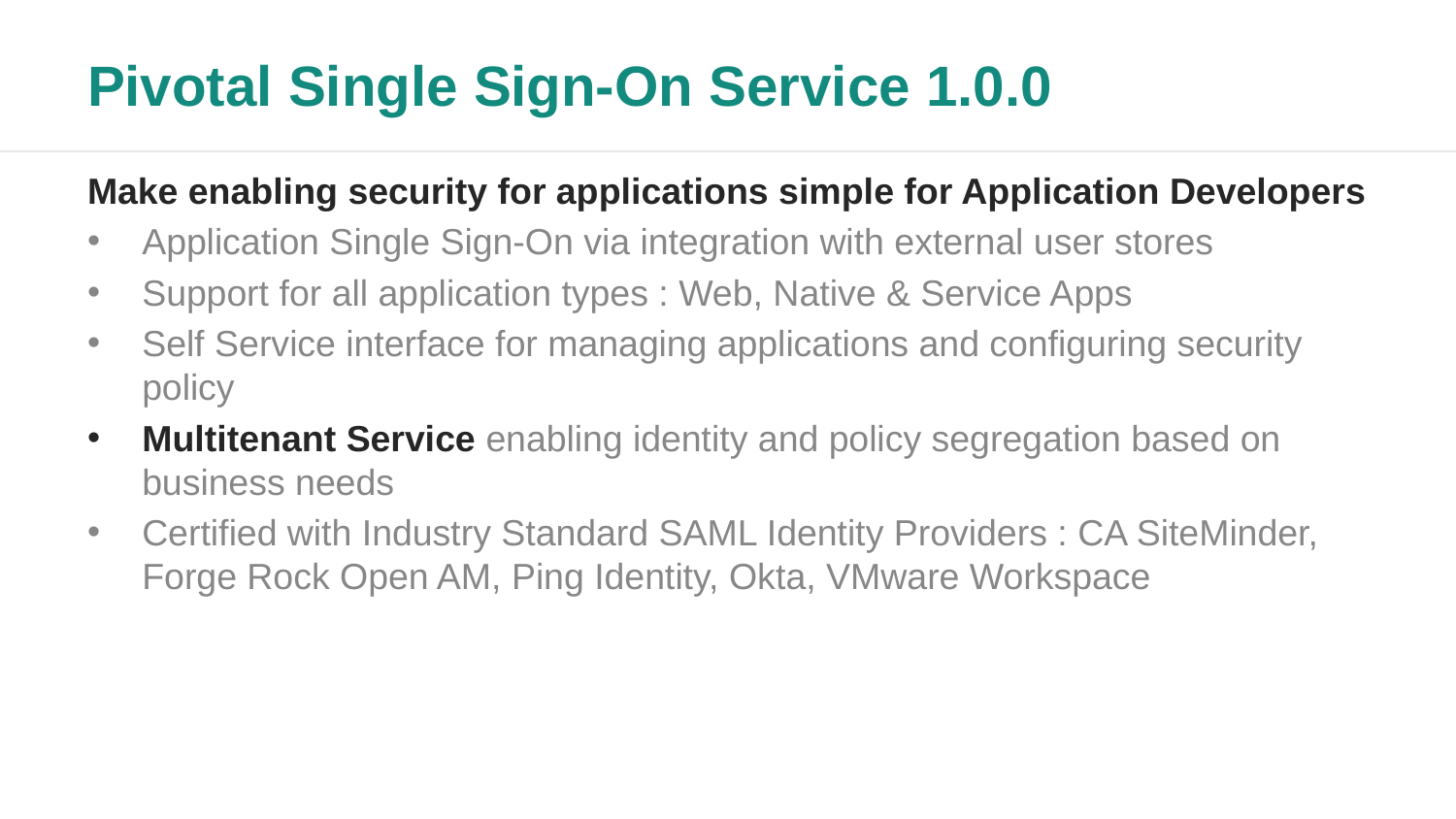

# Pivotal Single Sign-On Service 1.0.0
Make enabling security for applications simple for Application Developers
Application Single Sign-On via integration with external user stores
Support for all application types : Web, Native & Service Apps
Self Service interface for managing applications and configuring security policy
Multitenant Service enabling identity and policy segregation based on business needs
Certified with Industry Standard SAML Identity Providers : CA SiteMinder, Forge Rock Open AM, Ping Identity, Okta, VMware Workspace